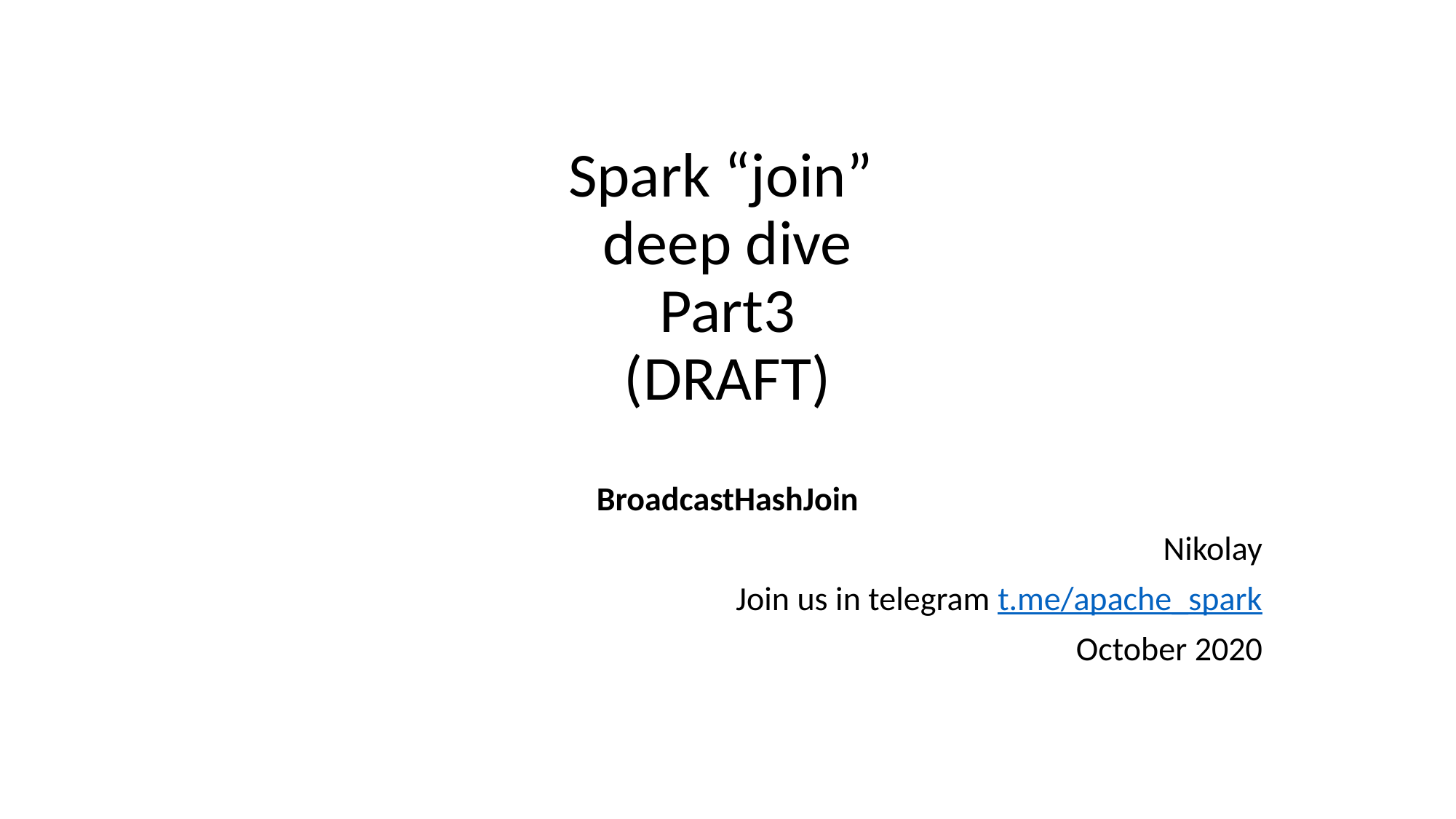

# Spark “join” deep dive Part3 (DRAFT)
BroadcastHashJoin
Nikolay
Join us in telegram t.me/apache_spark
October 2020